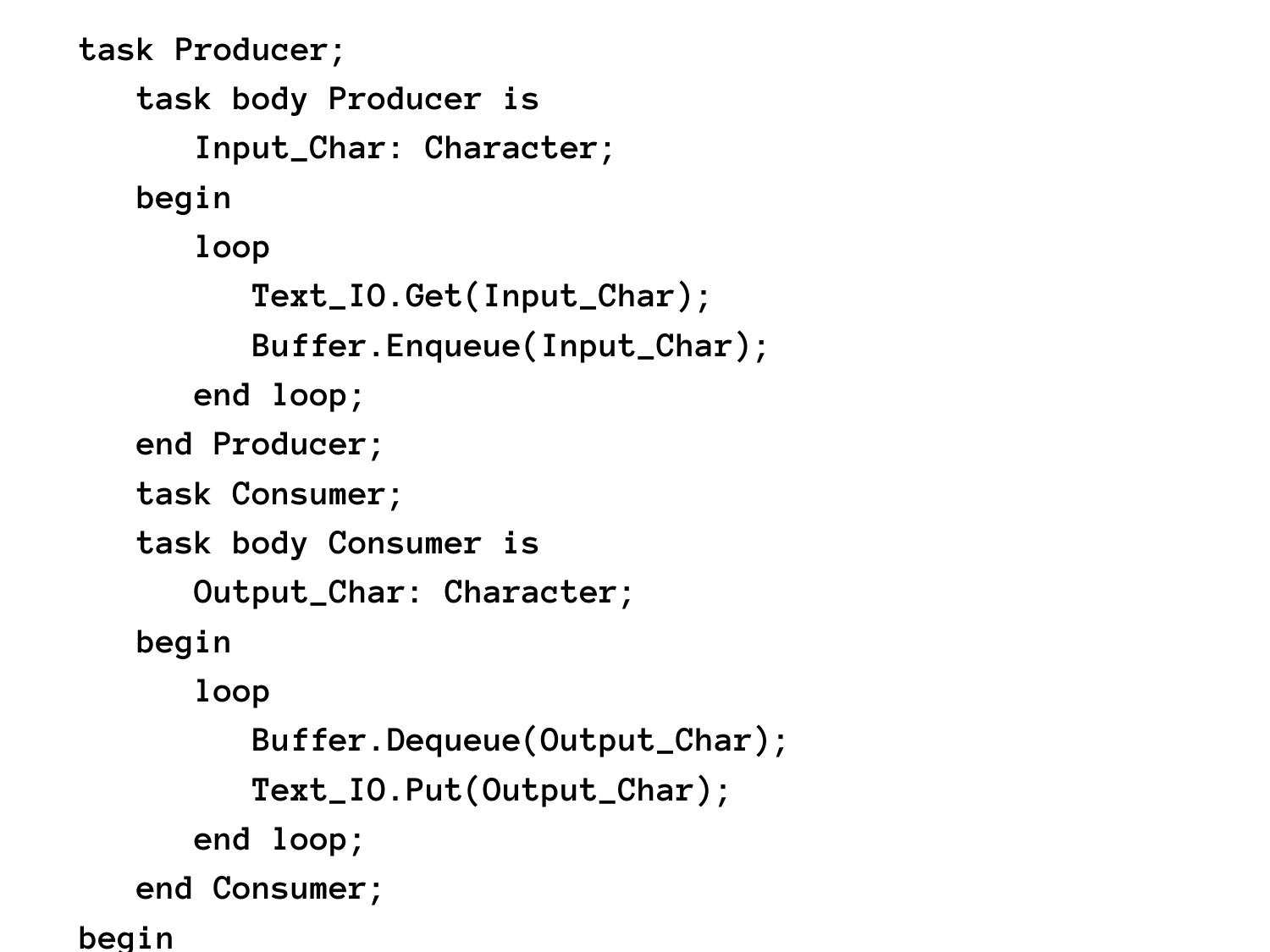

task Producer;
   task body Producer is
      Input_Char: Character;
   begin
      loop
         Text_IO.Get(Input_Char);
         Buffer.Enqueue(Input_Char);
      end loop;
   end Producer;
   task Consumer;
   task body Consumer is
      Output_Char: Character;
   begin
      loop
         Buffer.Dequeue(Output_Char);
         Text_IO.Put(Output_Char);
      end loop;
   end Consumer;
begin
   null;
end Producer_Consumer_2;